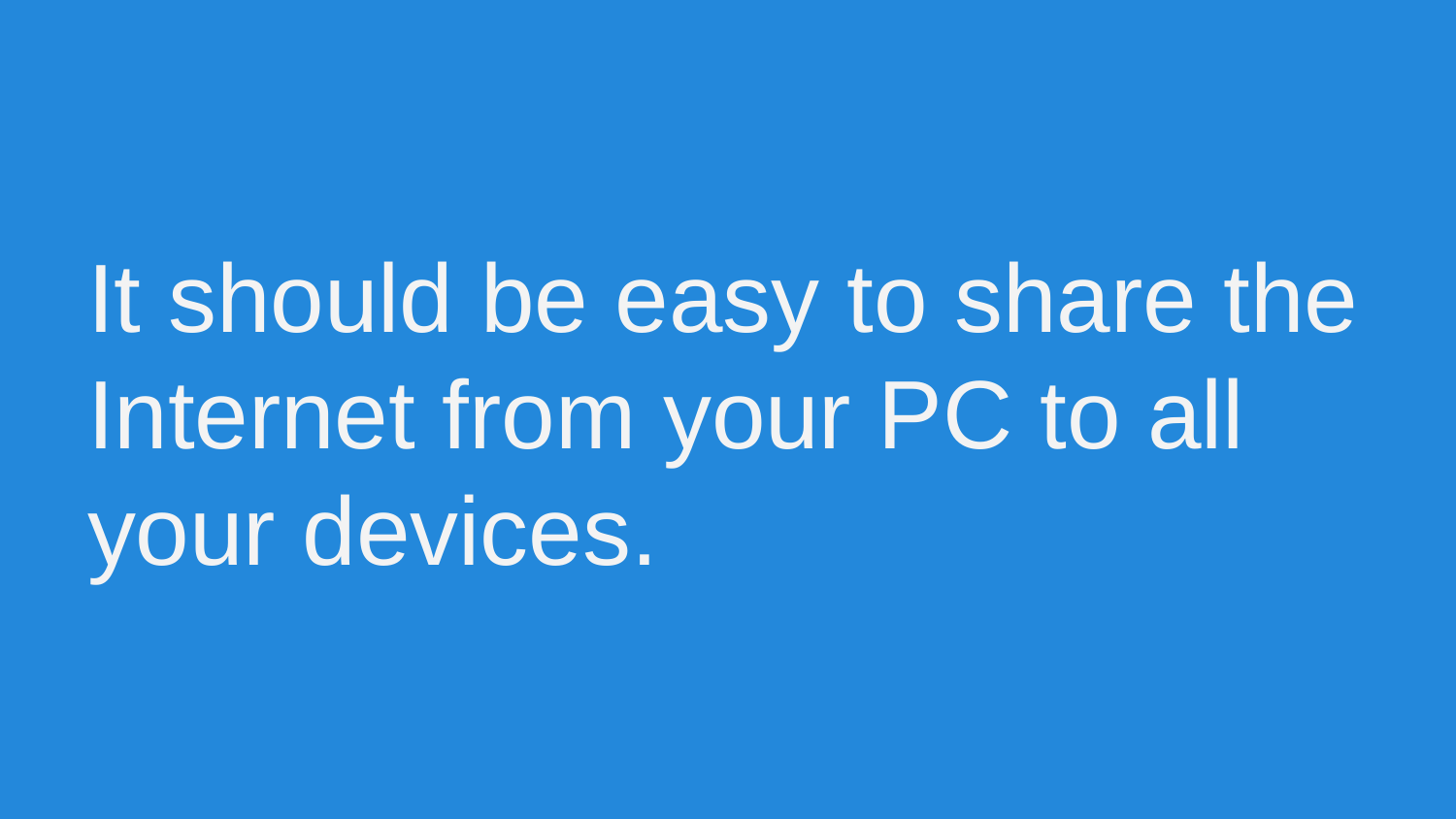

It should be easy to share the Internet from your PC to all your devices.